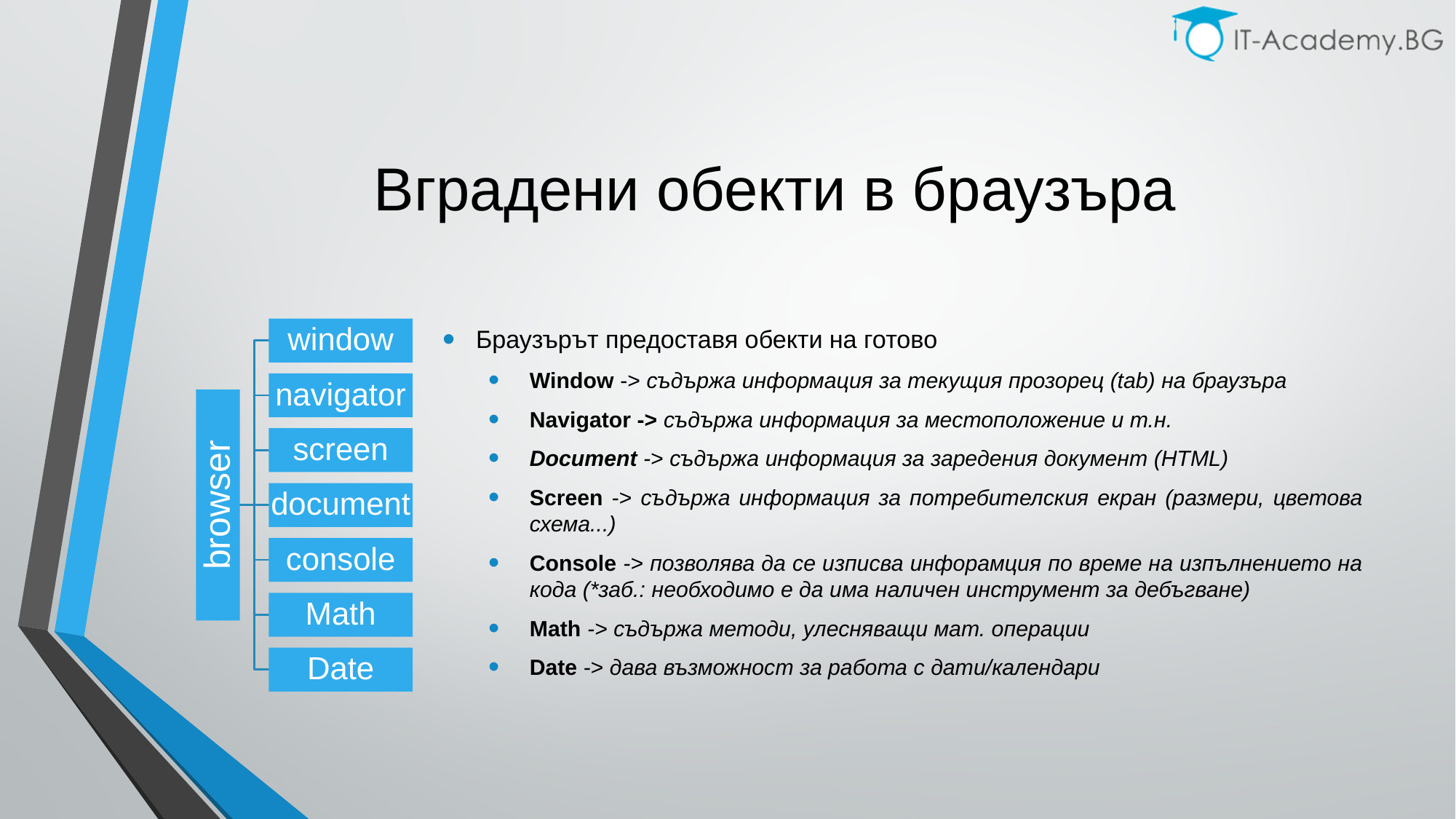

# Вградени обекти в браузъра

browser
window
navigator
screen
document
console
Math
Date
Браузърът предоставя обекти на готово
Window -> съдържа информация за текущия прозорец (tab) на браузъра
Navigator -> съдържа информация за местоположение и т.н.
Document -> съдържа информация за заредения документ (HTML)
Screen -> съдържа информация за потребителския екран (размери, цветова схема...)
Console -> позволява да се изписва инфорамция по време на изпълнението на кода (*заб.: необходимо е да има наличен инструмент за дебъгване)
Math -> съдържа методи, улесняващи мат. операции
Date -> дава възможност за работа с дати/календари